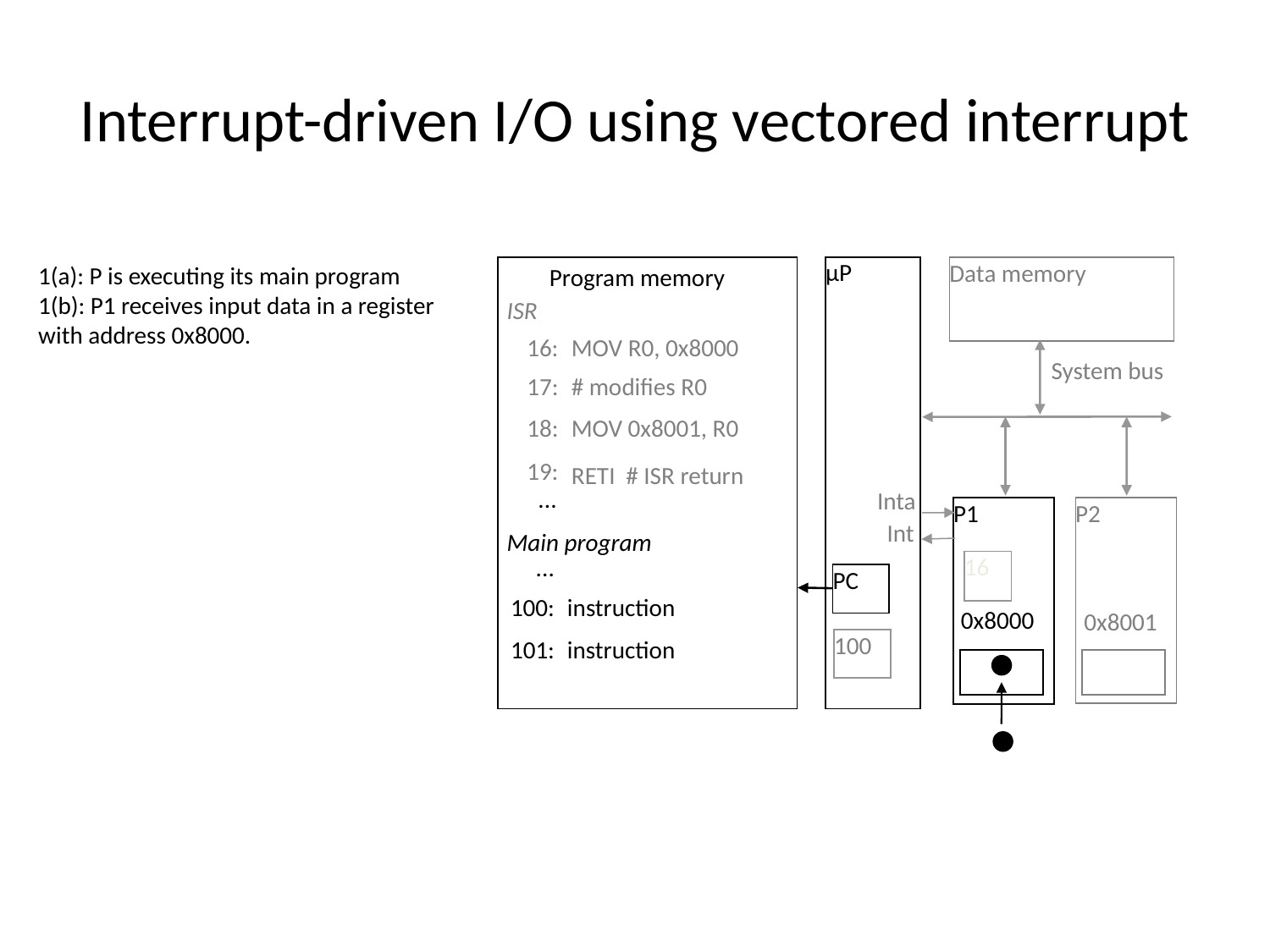

# Interrupt-driven I/O using vectored interrupt

μP
Data memory
Program memory
ISR
16:
MOV R0, 0x8000

System bus
17:
# modifies R0
18:
MOV 0x8001, R0

19:
RETI  # ISR return
...
Inta

Int

P1
P2
Main program
16
...
PC

100:
instruction
0x8000
0x8001
100
101:
instruction

1(a): P is executing its main program
1(b): P1 receives input data in a register with address 0x8000.